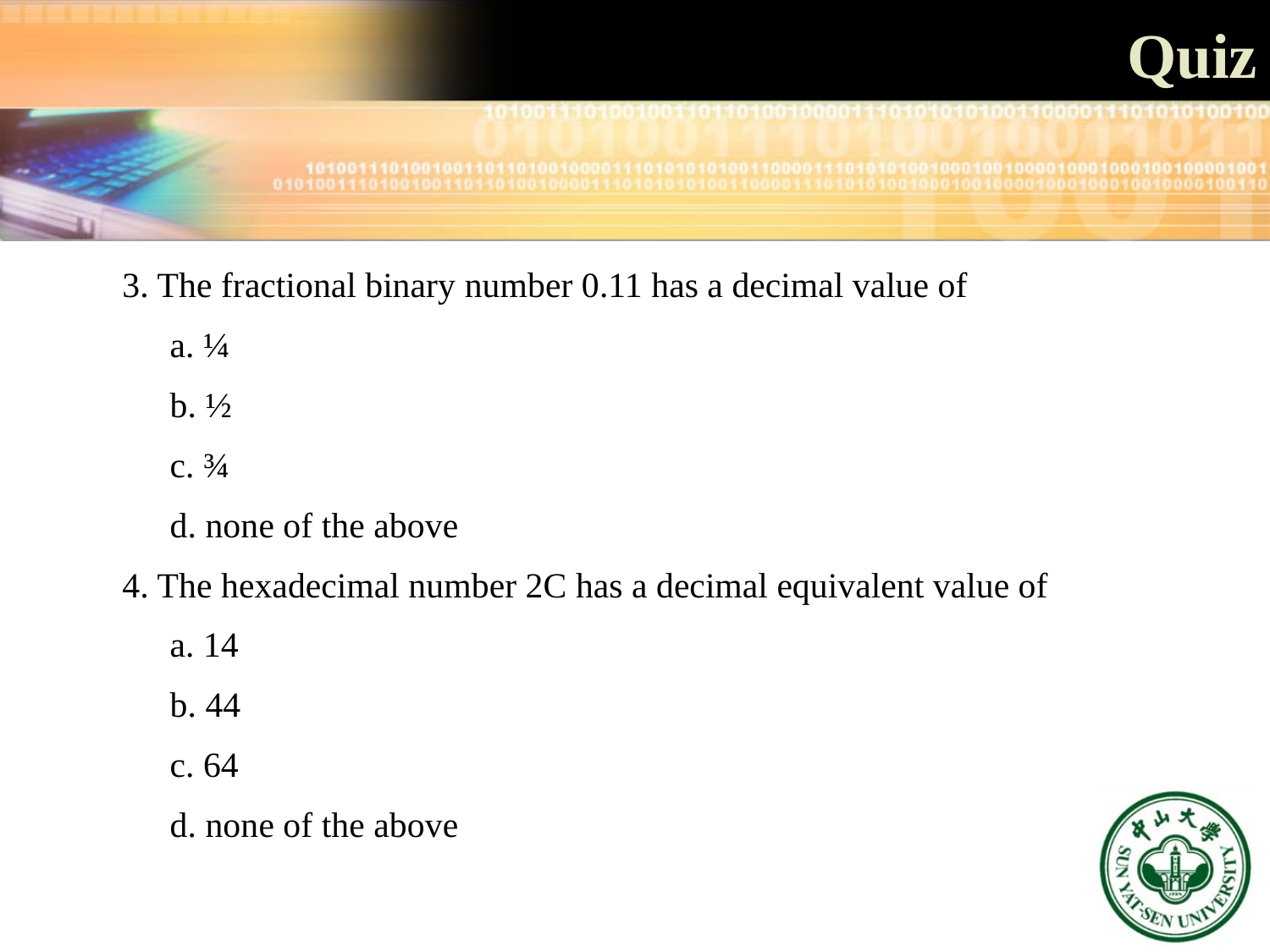

Quiz
3. The fractional binary number 0.11 has a decimal value of
	a. ¼
	b. ½
	c. ¾
	d. none of the above
4. The hexadecimal number 2C has a decimal equivalent value of
	a. 14
	b. 44
	c. 64
	d. none of the above